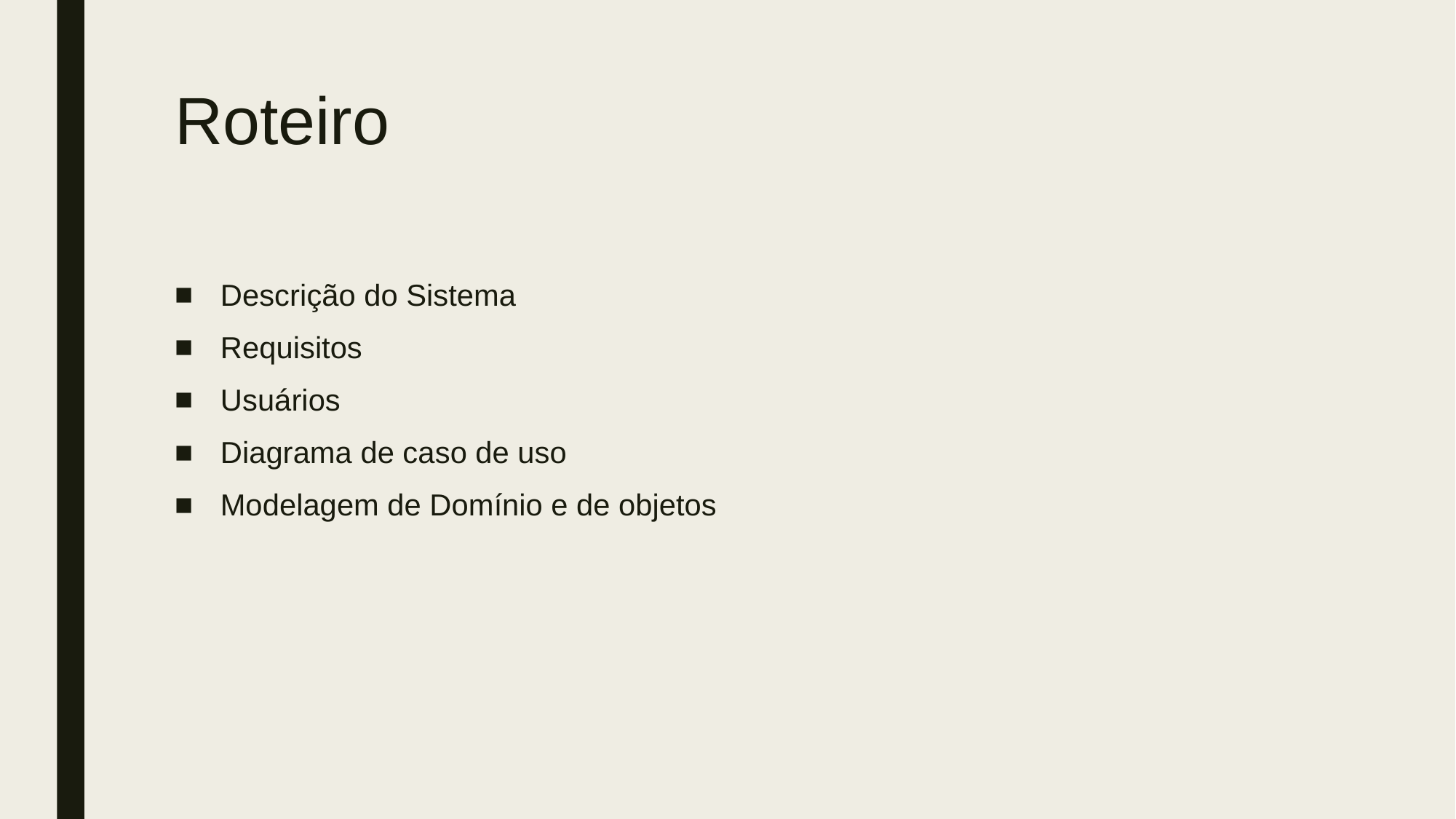

# Roteiro
Descrição do Sistema
Requisitos
Usuários
Diagrama de caso de uso
Modelagem de Domínio e de objetos